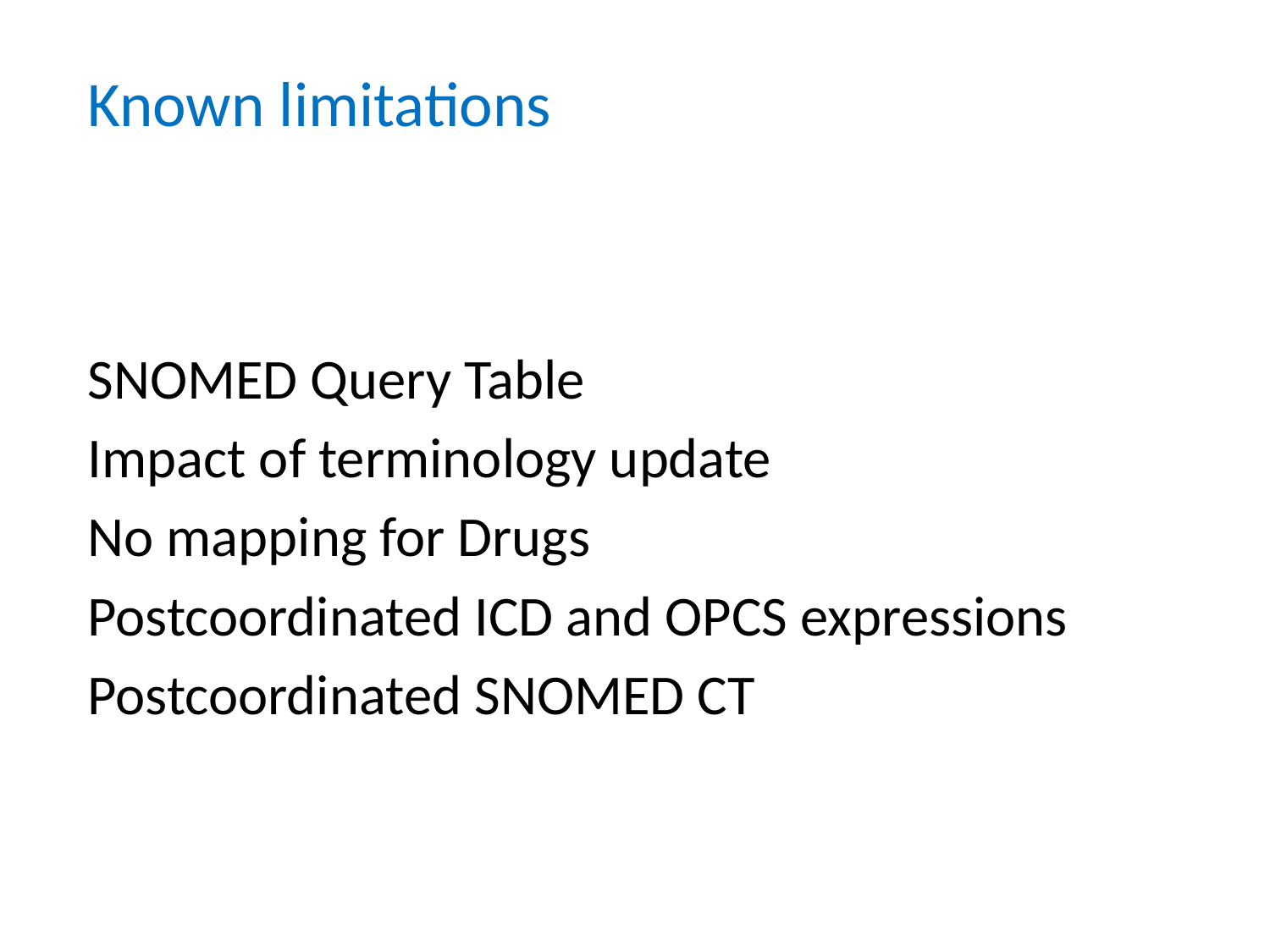

# Known limitations
SNOMED Query Table
Impact of terminology update
No mapping for Drugs
Postcoordinated ICD and OPCS expressions
Postcoordinated SNOMED CT